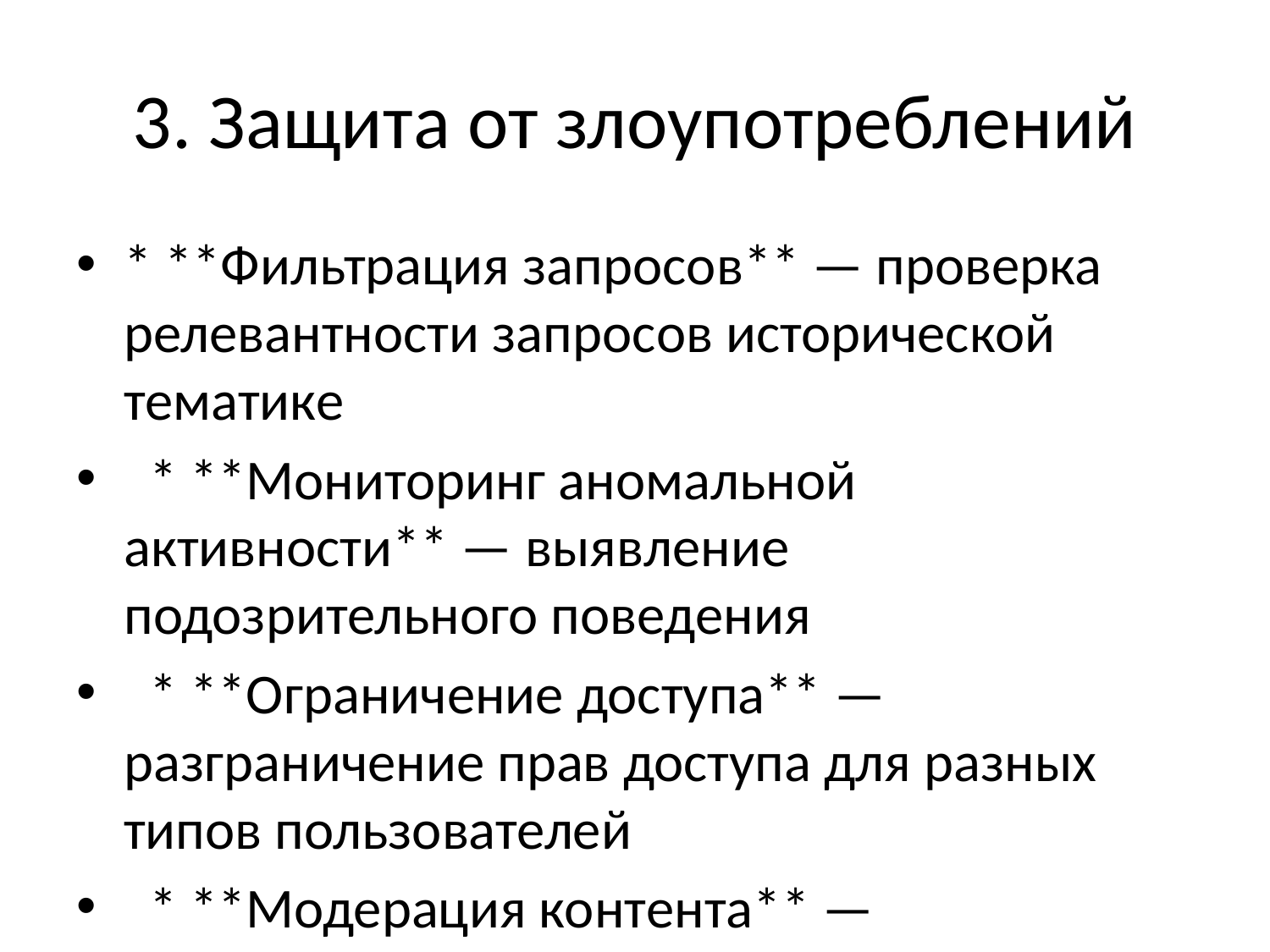

# 3. Защита от злоупотреблений
* **Фильтрация запросов** — проверка релевантности запросов исторической тематике
  * **Мониторинг аномальной активности** — выявление подозрительного поведения
  * **Ограничение доступа** — разграничение прав доступа для разных типов пользователей
  * **Модерация контента** — предотвращение генерации неприемлемого контента

#